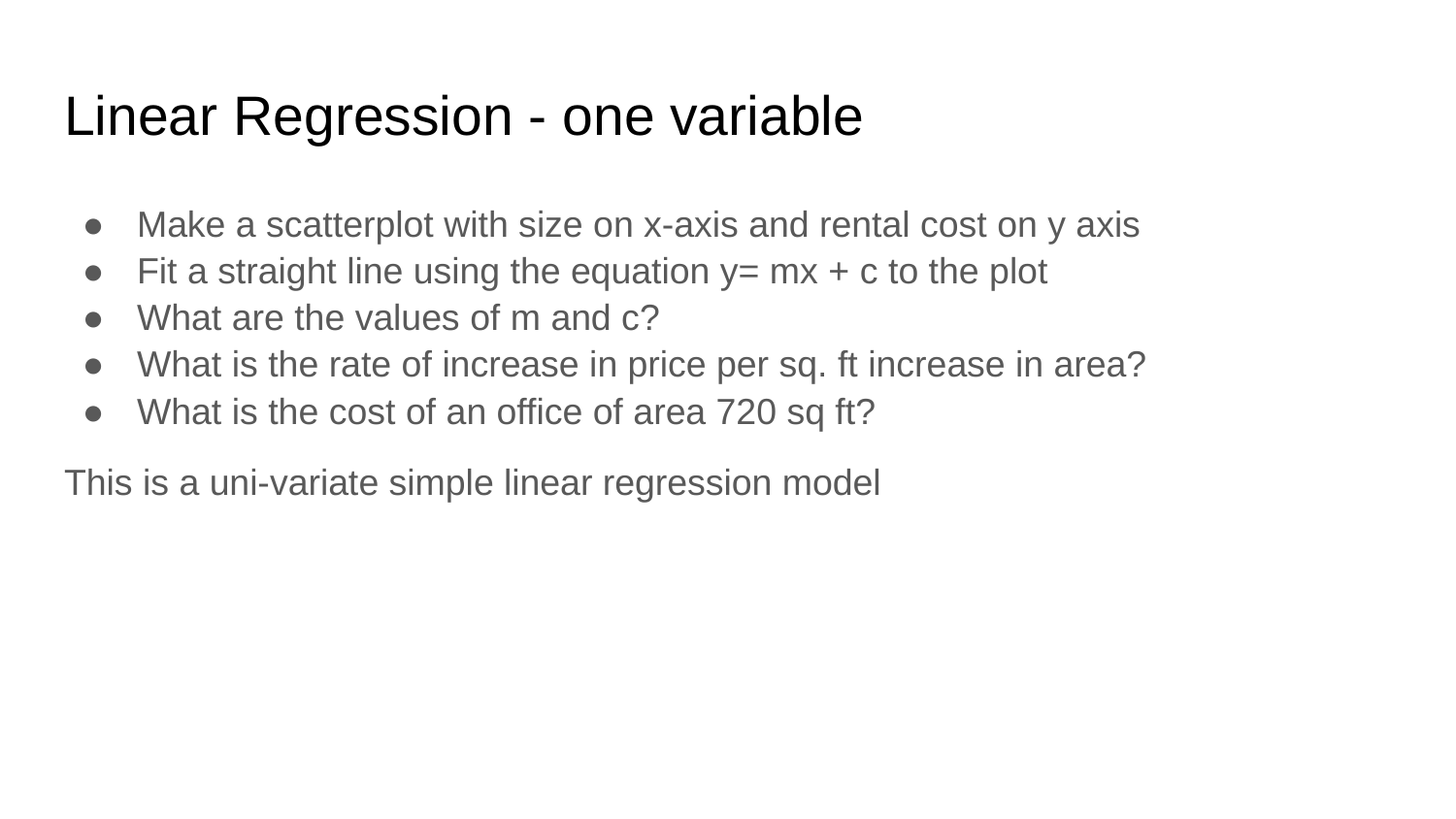

# Linear Regression - one variable
Make a scatterplot with size on x-axis and rental cost on y axis
Fit a straight line using the equation y= mx + c to the plot
What are the values of m and c?
What is the rate of increase in price per sq. ft increase in area?
What is the cost of an office of area 720 sq ft?
This is a uni-variate simple linear regression model